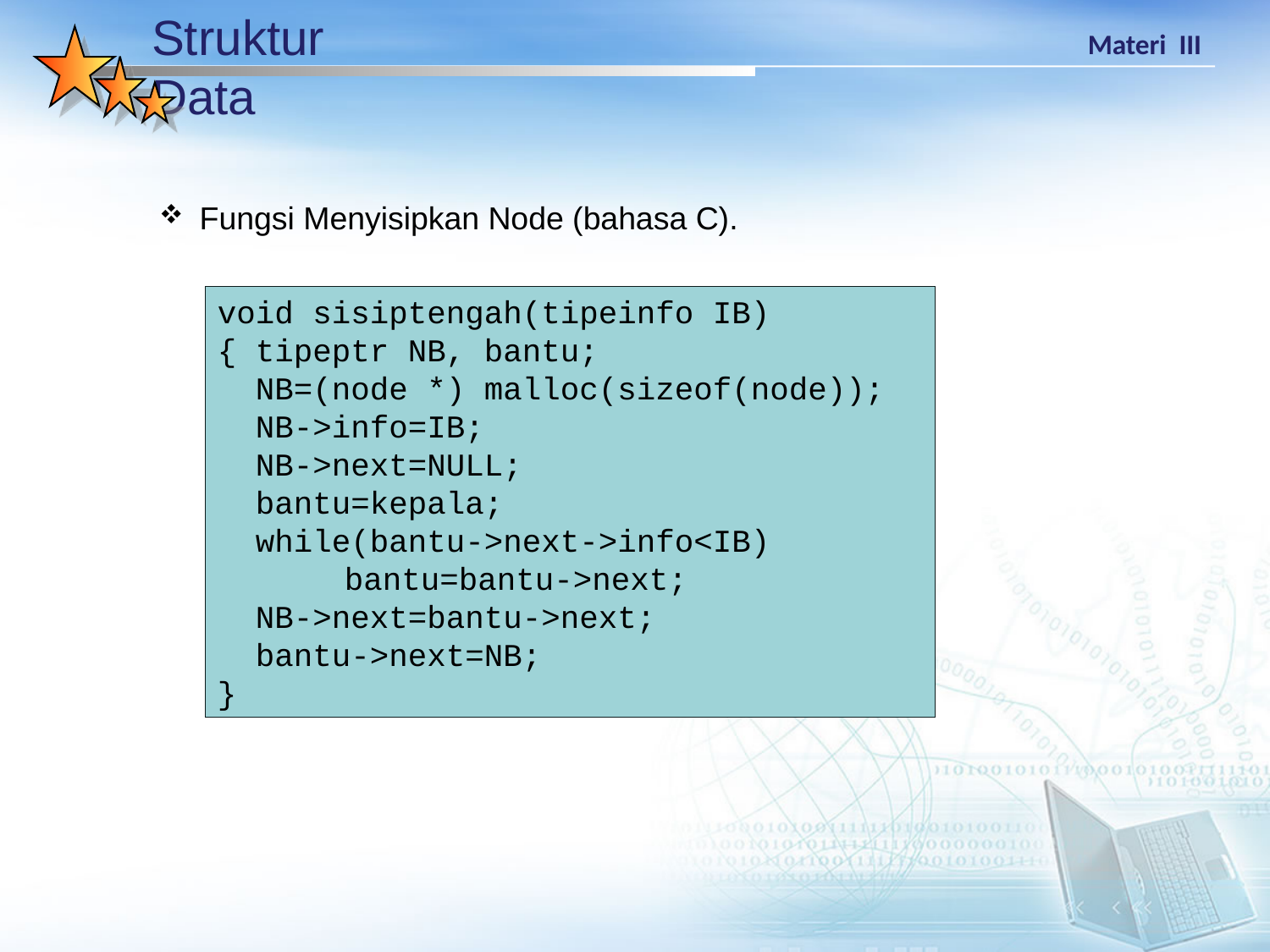

Fungsi Menyisipkan Node (bahasa C).
void sisiptengah(tipeinfo IB)
{ tipeptr NB, bantu;
  NB=(node *) malloc(sizeof(node));
  NB->info=IB;
  NB->next=NULL;
  bantu=kepala;
  while(bantu->next->info<IB)
  	bantu=bantu->next;
  NB->next=bantu->next;
  bantu->next=NB;
}